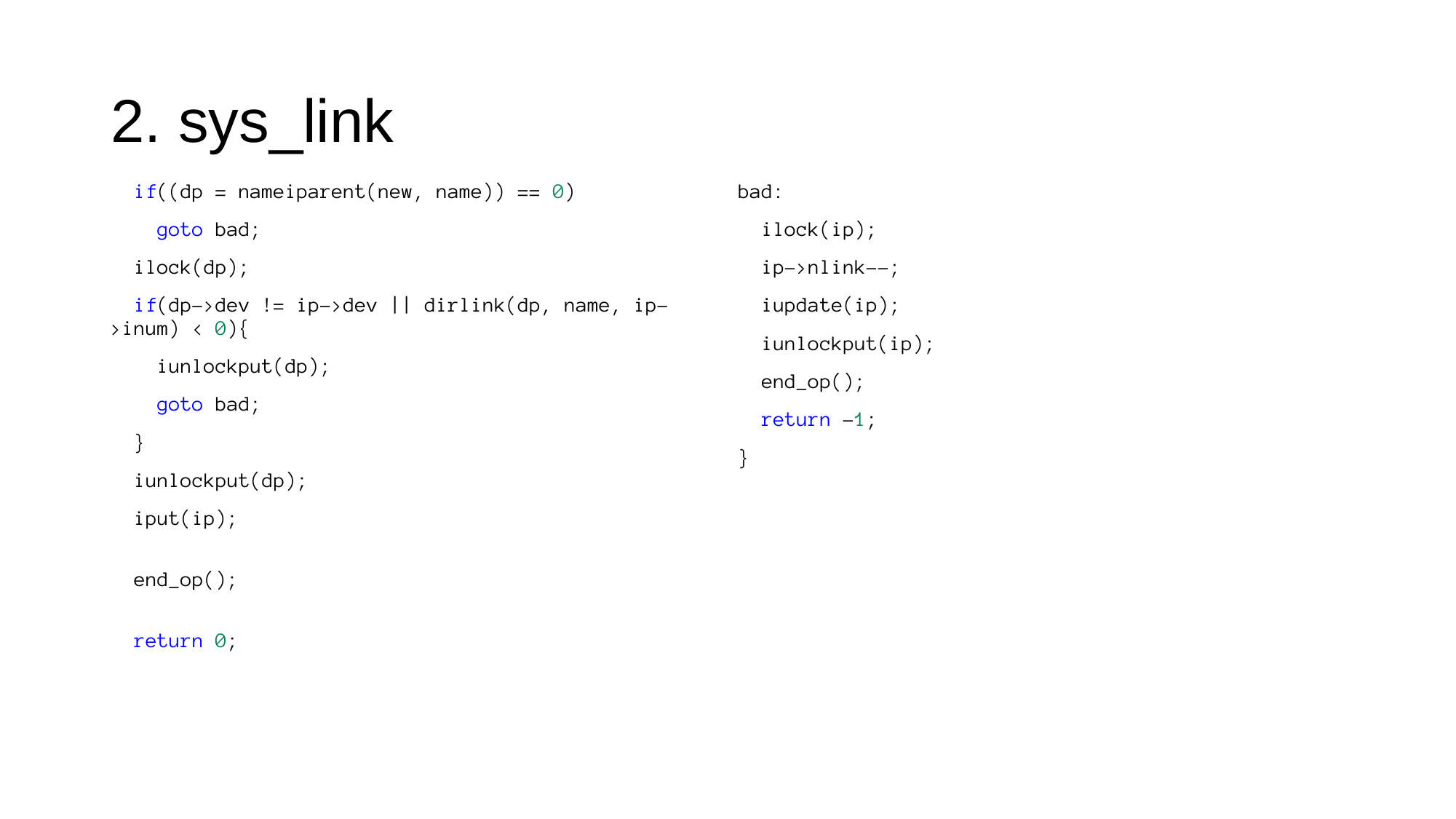

# 2. sys_link
  if((dp = nameiparent(new, name)) == 0)
    goto bad;
  ilock(dp);
  if(dp->dev != ip->dev || dirlink(dp, name, ip->inum) < 0){
    iunlockput(dp);
    goto bad;
  }
  iunlockput(dp);
  iput(ip);
  end_op();
  return 0;
bad:
  ilock(ip);
  ip->nlink--;
  iupdate(ip);
  iunlockput(ip);
  end_op();
  return -1;
}